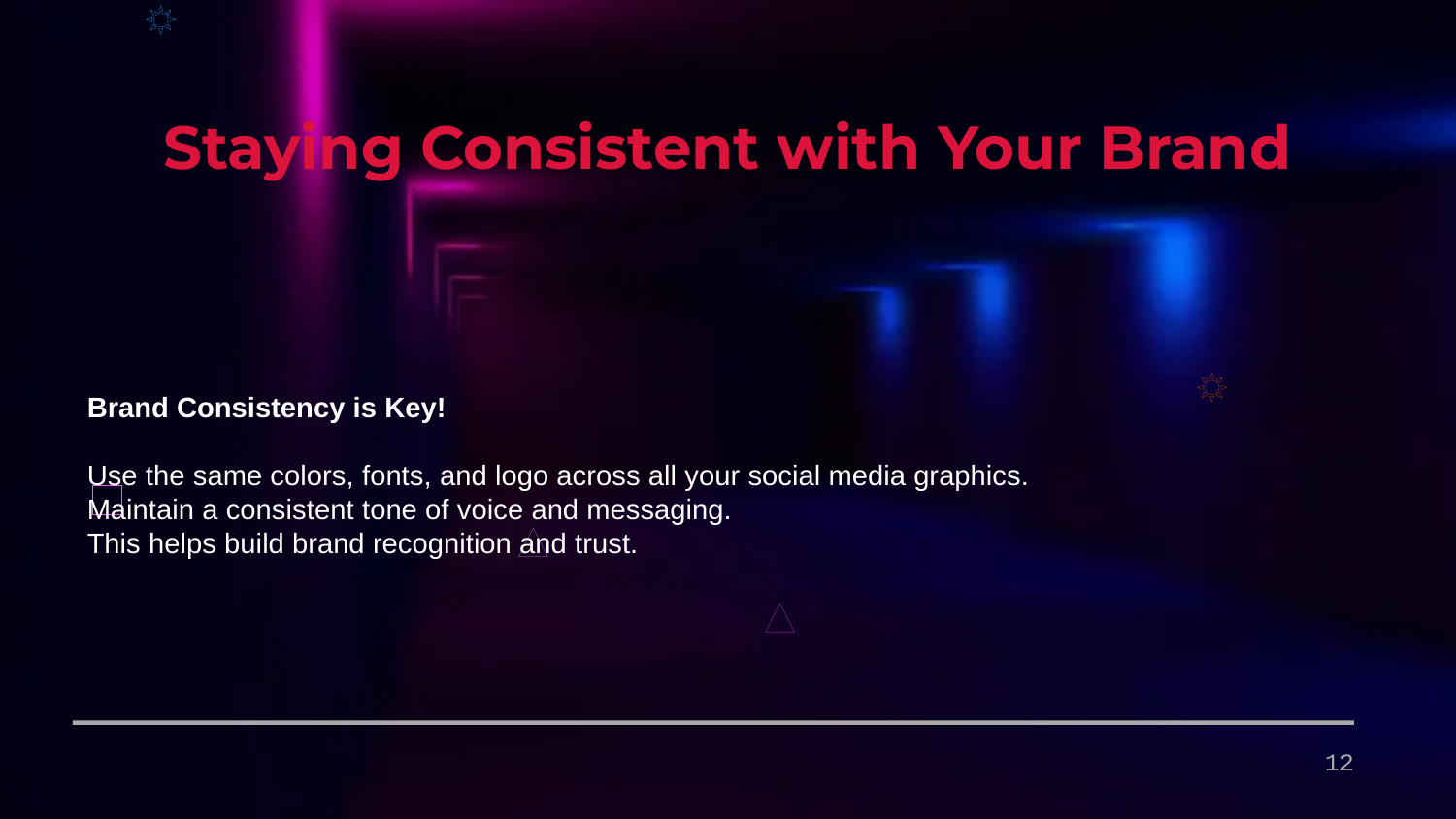

Staying Consistent with Your Brand
Brand Consistency is Key!

Use the same colors, fonts, and logo across all your social media graphics.
Maintain a consistent tone of voice and messaging.
This helps build brand recognition and trust.

12